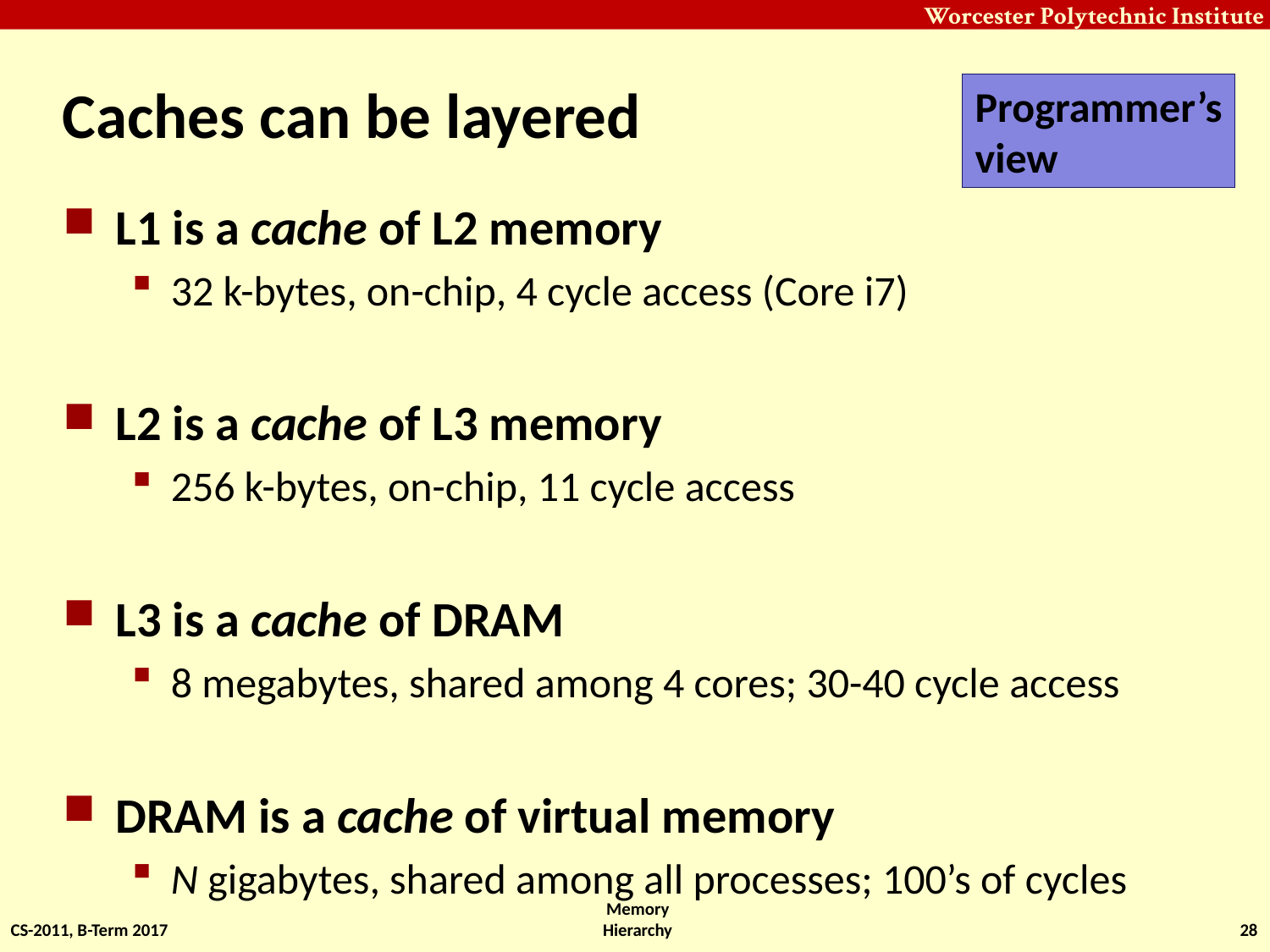

# Caches can be layered
Programmer’s
view
L1 is a cache of L2 memory
32 k-bytes, on-chip, 4 cycle access (Core i7)

L2 is a cache of L3 memory
256 k-bytes, on-chip, 11 cycle access

L3 is a cache of DRAM
8 megabytes, shared among 4 cores; 30-40 cycle access

DRAM is a cache of virtual memory
N gigabytes, shared among all processes; 100’s of cycles
CS-2011, B-Term 2017
Memory Hierarchy
28